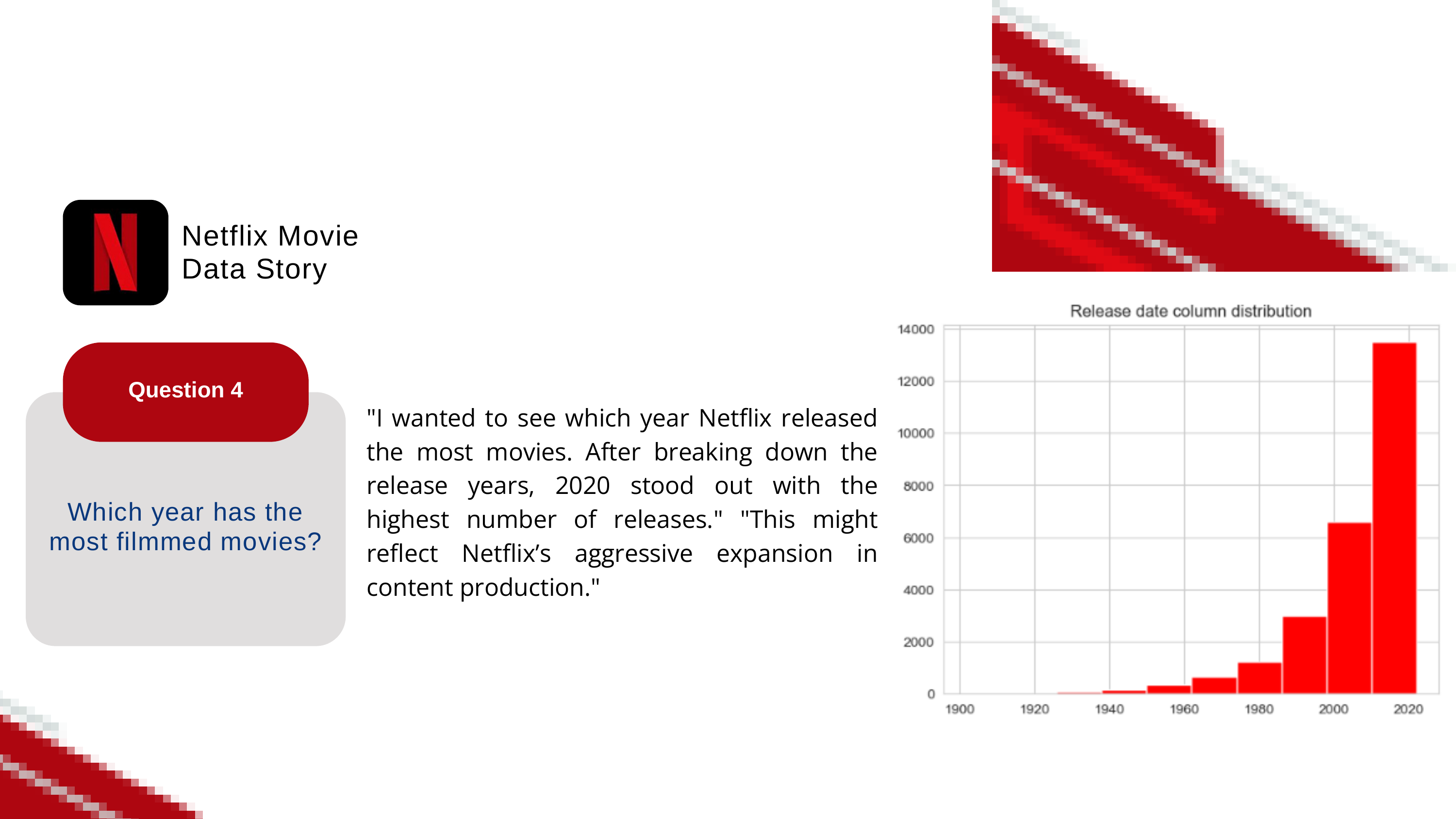

Netflix Movie Data Story

Question 4

"I wanted to see which year Netflix released the most movies. After breaking down the release years, 2020 stood out with the highest number of releases." "This might reflect Netflix’s aggressive expansion in content production."
Which year has the most filmmed movies?